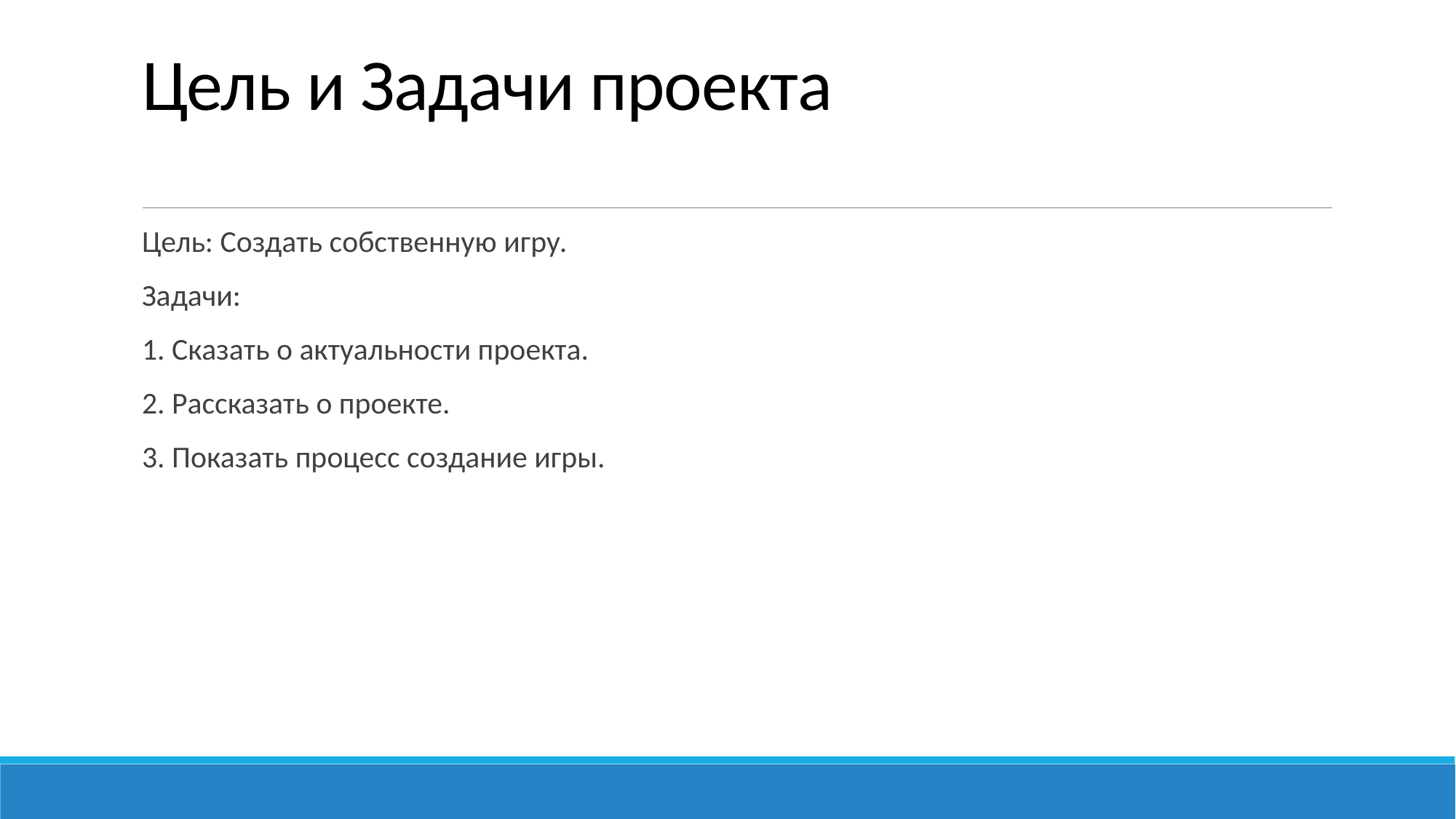

# Цель и Задачи проекта
Цель: Создать собственную игру.
Задачи:
1. Сказать о актуальности проекта.
2. Рассказать о проекте.
3. Показать процесс создание игры.